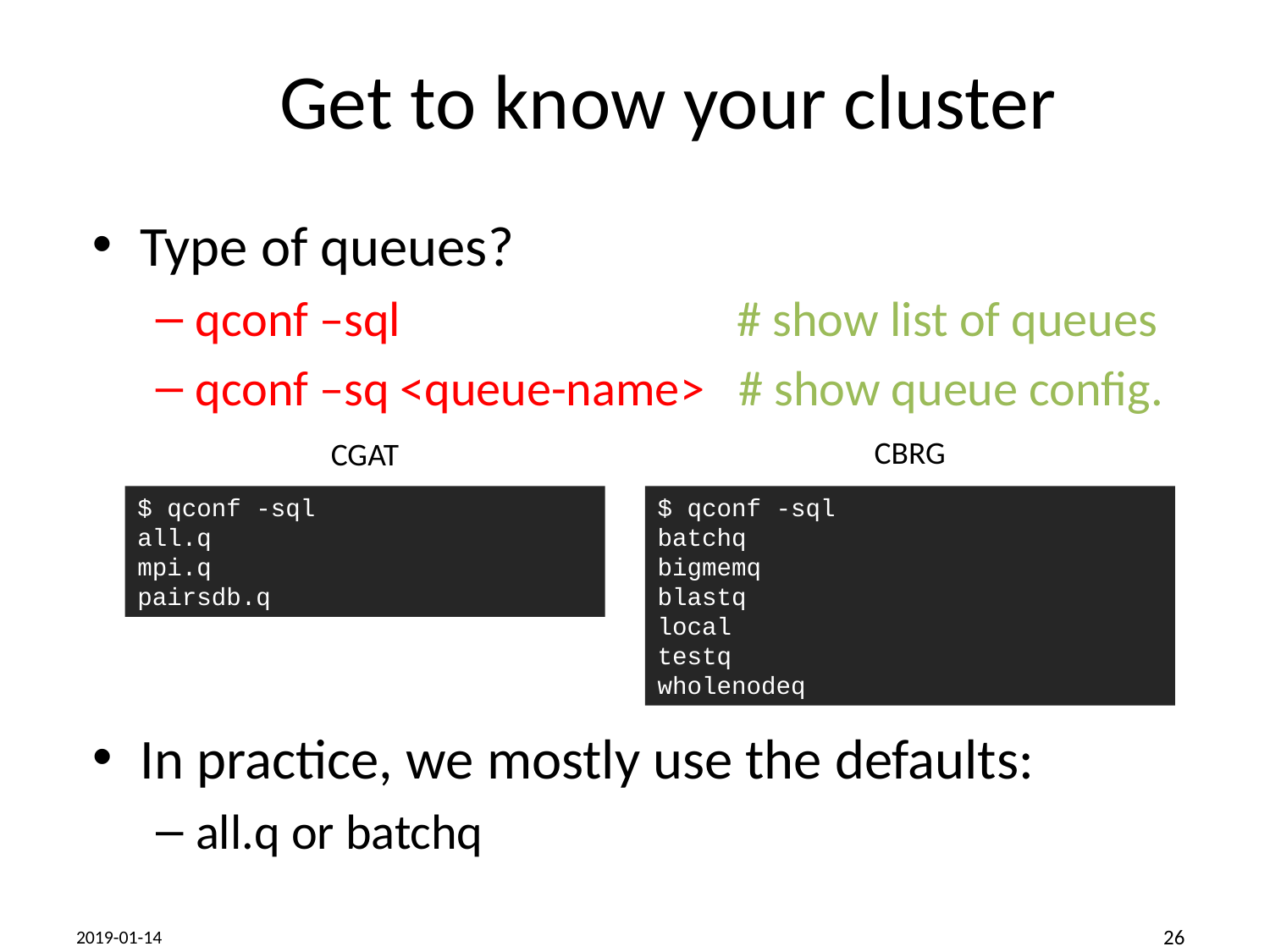

# Get to know your cluster
Type of queues?
qconf –sql                              # show list of queues
qconf –sq <queue-name>   # show queue config.

CBRG
CGAT
$ qconf -sql
all.q
mpi.q
pairsdb.q
$ qconf -sql
batchq
bigmemq
blastq
local
testq
wholenodeq
In practice, we mostly use the defaults:
all.q or batchq
2019-01-14
26